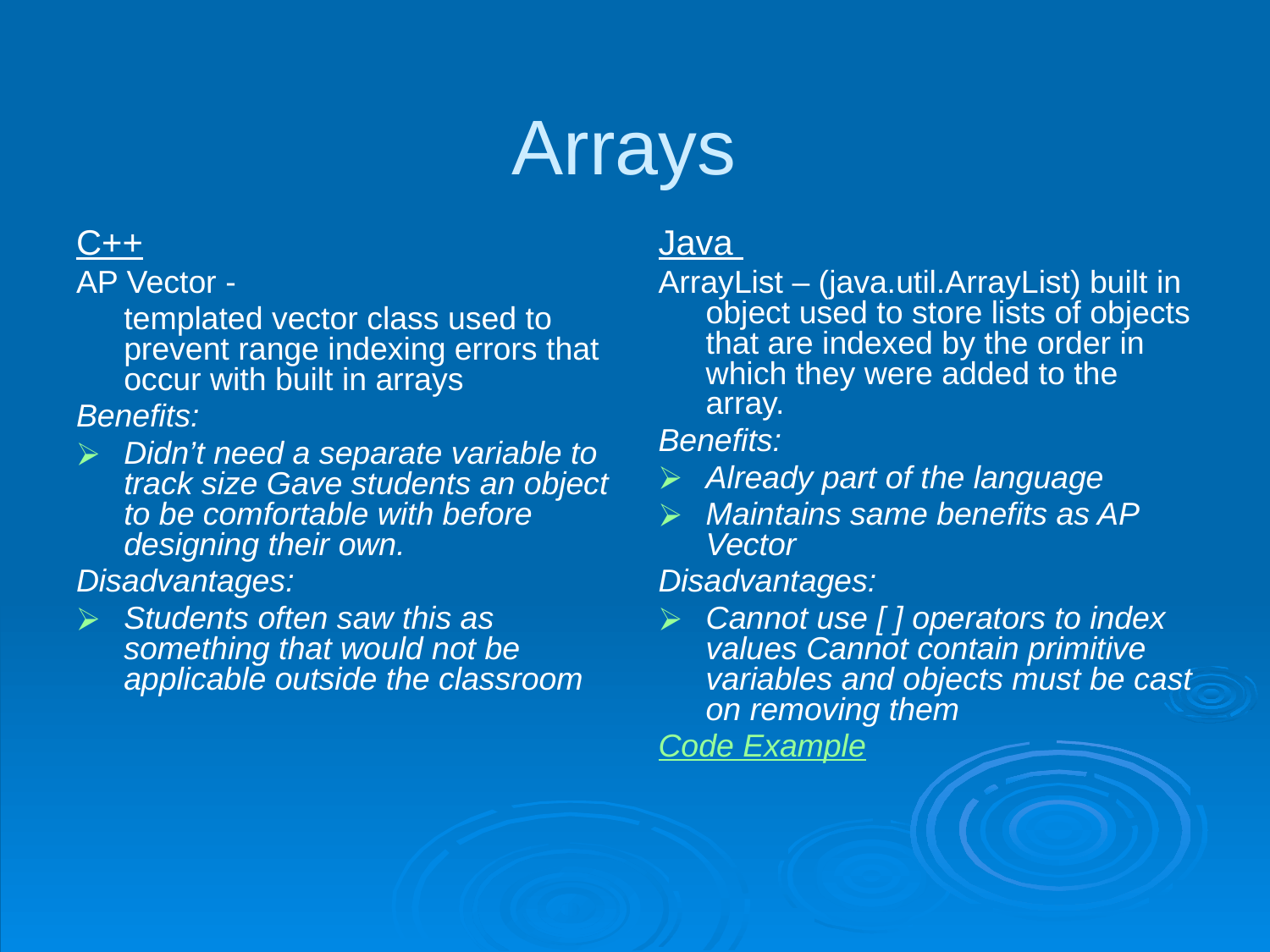

Arrays
C++
AP Vector -
	templated vector class used to prevent range indexing errors that occur with built in arrays
Benefits:
Didn’t need a separate variable to track size Gave students an object to be comfortable with before designing their own.
Disadvantages:
Students often saw this as something that would not be applicable outside the classroom
Java
ArrayList – (java.util.ArrayList) built in object used to store lists of objects that are indexed by the order in which they were added to the array.
Benefits:
Already part of the language
Maintains same benefits as AP Vector
Disadvantages:
Cannot use [ ] operators to index values Cannot contain primitive variables and objects must be cast on removing them
Code Example